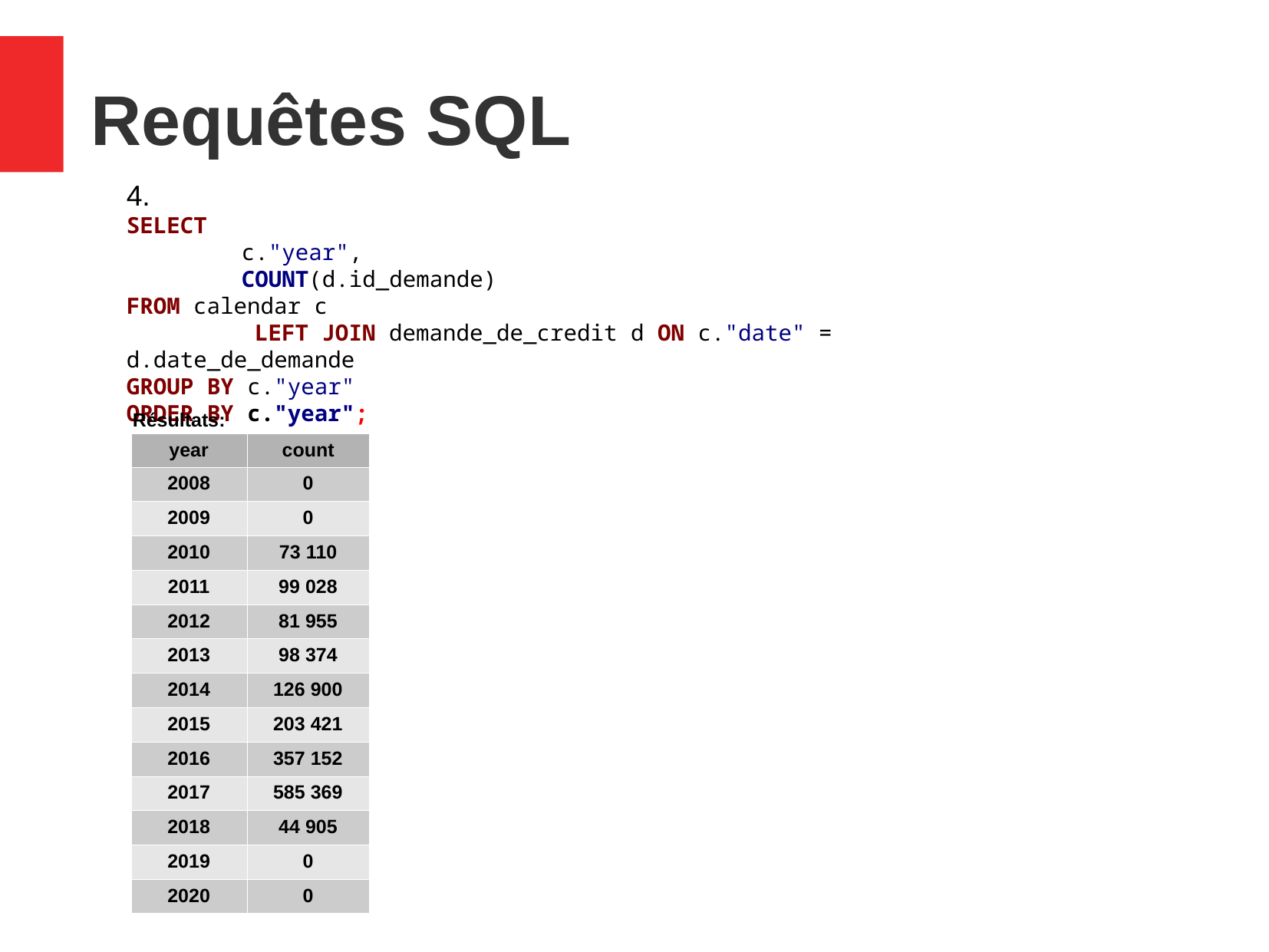

Requêtes SQL
4.
SELECT
	c."year",
	COUNT(d.id_demande)
FROM calendar c
	 LEFT JOIN demande_de_credit d ON c."date" = d.date_de_demande
GROUP BY c."year"
ORDER BY c."year";
Résultats:
| year | count |
| --- | --- |
| 2008 | 0 |
| 2009 | 0 |
| 2010 | 73 110 |
| 2011 | 99 028 |
| 2012 | 81 955 |
| 2013 | 98 374 |
| 2014 | 126 900 |
| 2015 | 203 421 |
| 2016 | 357 152 |
| 2017 | 585 369 |
| 2018 | 44 905 |
| 2019 | 0 |
| 2020 | 0 |